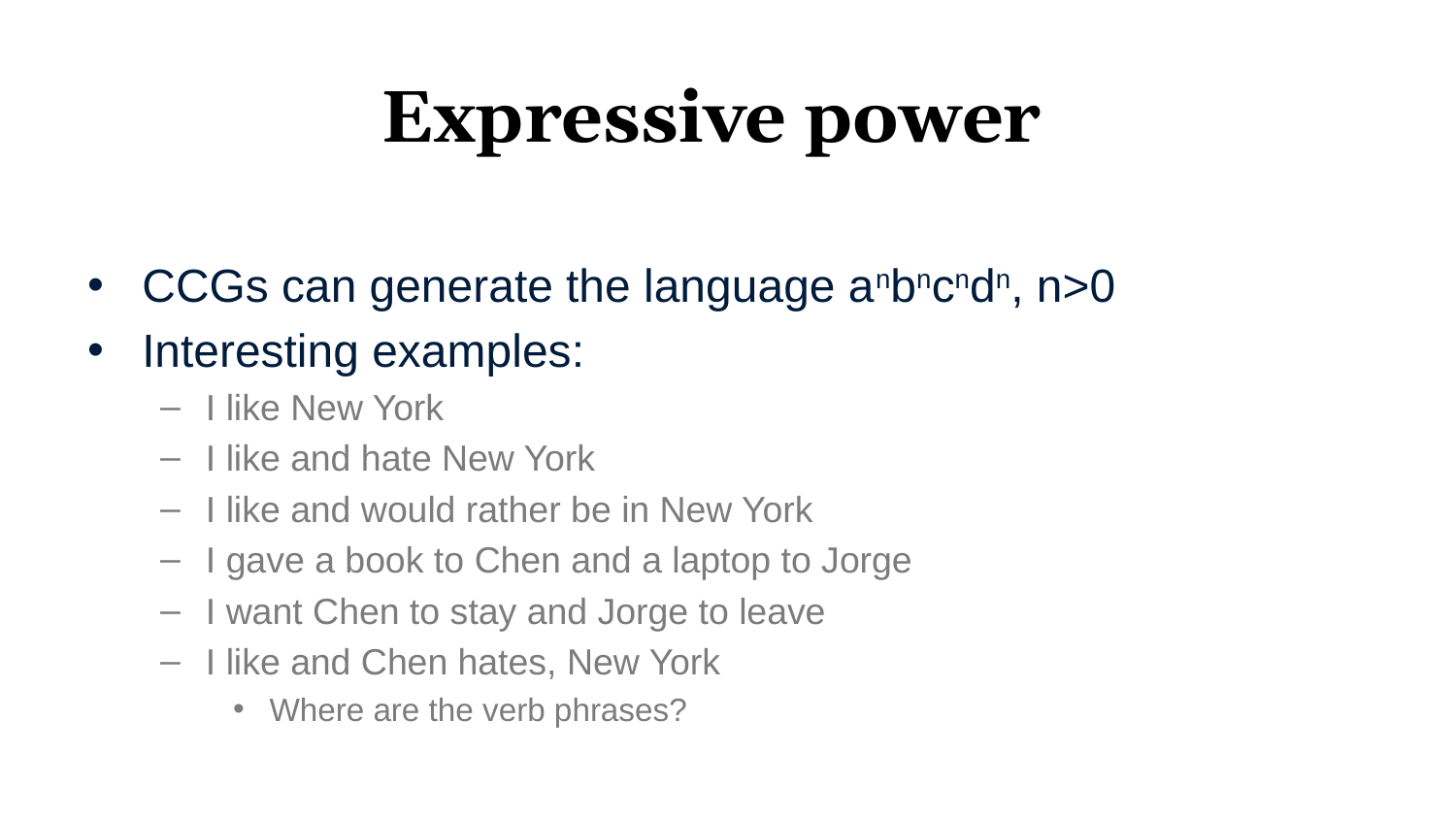

# Expressive power
CCGs can generate the language anbncndn, n>0
Interesting examples:
I like New York
I like and hate New York
I like and would rather be in New York
I gave a book to Chen and a laptop to Jorge
I want Chen to stay and Jorge to leave
I like and Chen hates, New York
Where are the verb phrases?